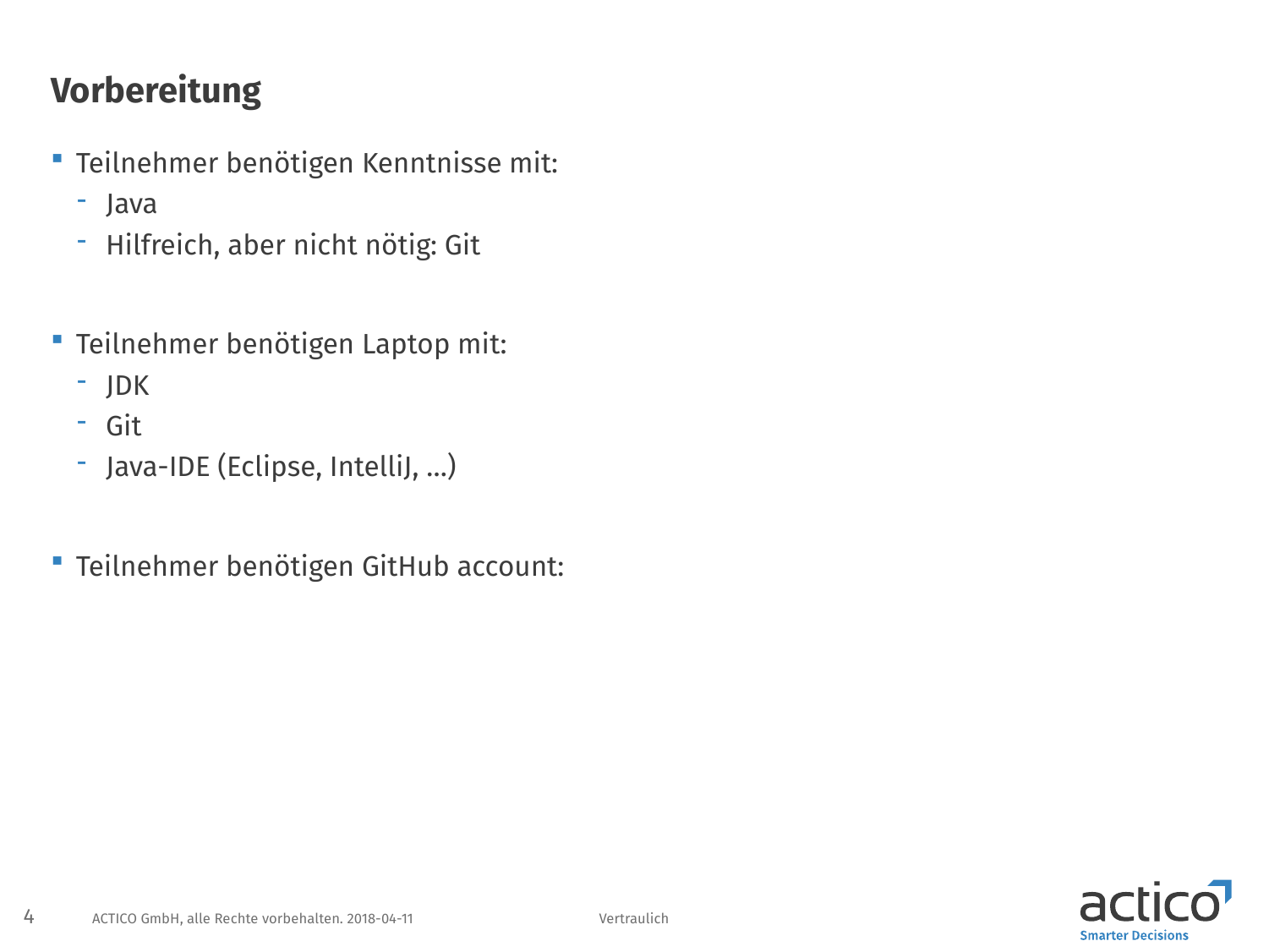

# Vorbereitung
Teilnehmer benötigen Kenntnisse mit:
Java
Hilfreich, aber nicht nötig: Git

Teilnehmer benötigen Laptop mit:
JDK
Git
Java-IDE (Eclipse, IntelliJ, …)

Teilnehmer benötigen GitHub account: